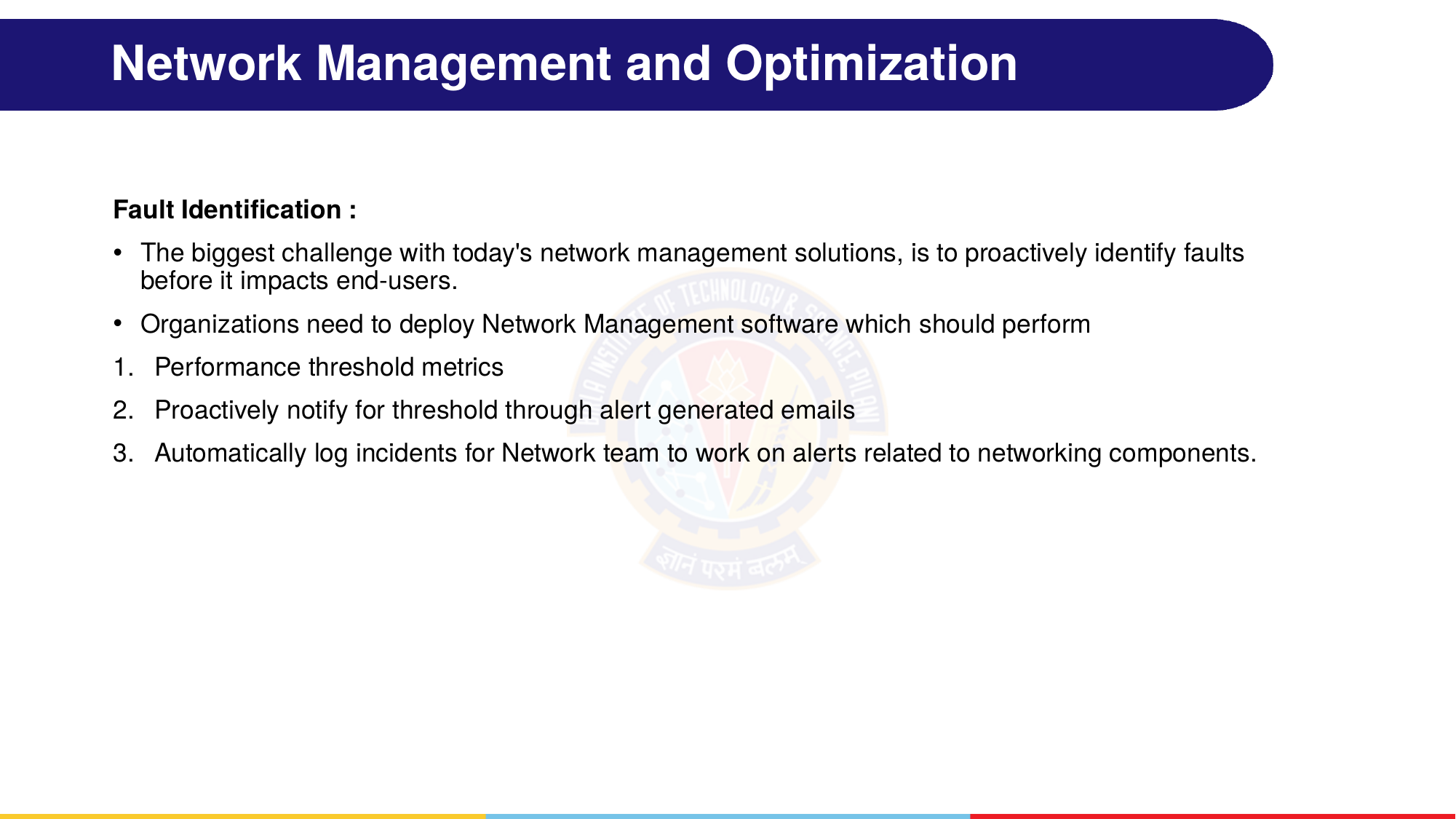

# Network Management and Optimization
Fault Identification :
The biggest challenge with today's network management solutions, is to proactively identify faults before it impacts end-users.
Organizations need to deploy Network Management software which should perform
Performance threshold metrics
Proactively notify for threshold through alert generated emails
Automatically log incidents for Network team to work on alerts related to networking components.